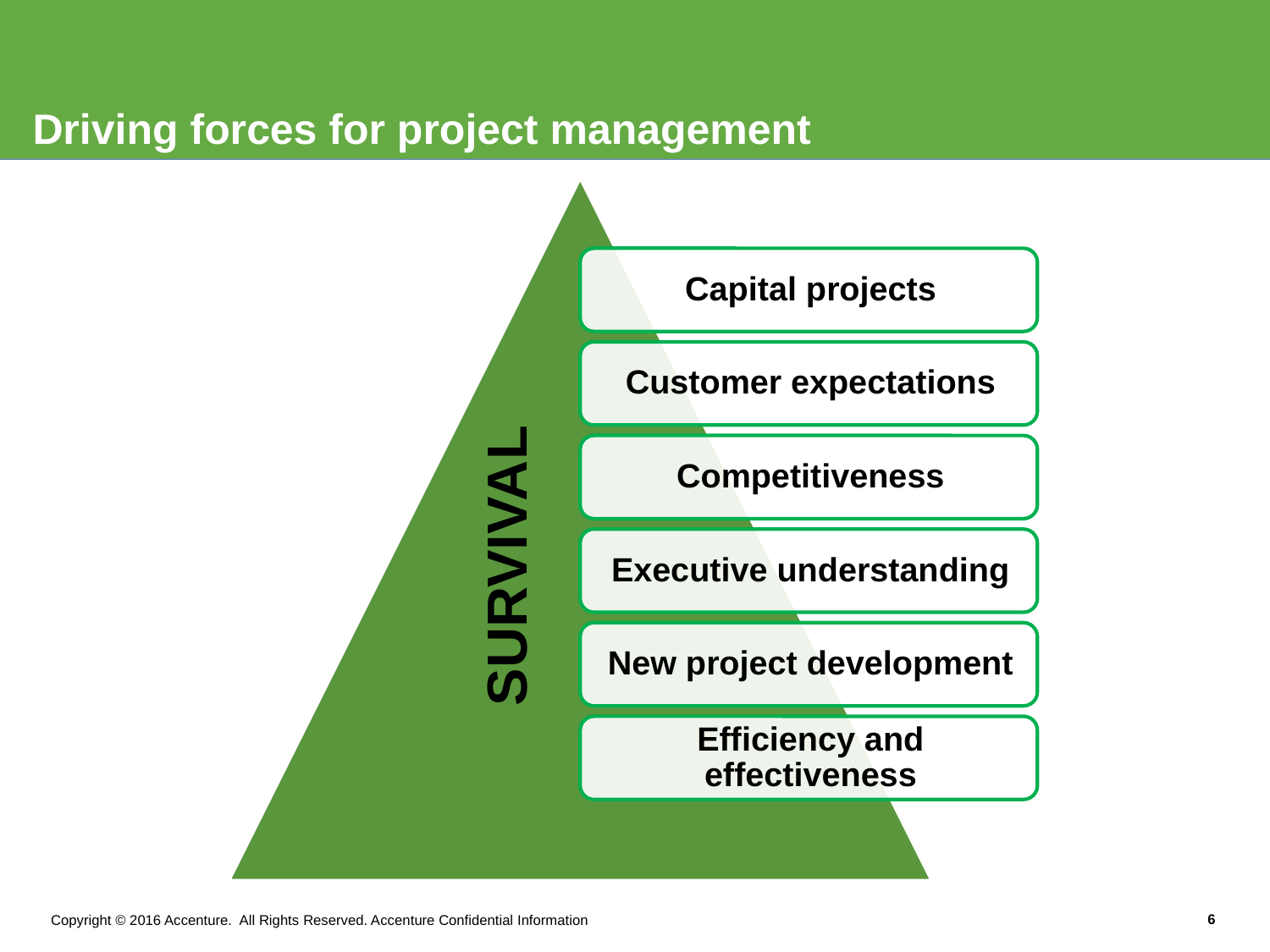

# Driving forces for project management
Capital projects
Customer expectations
Competitiveness
Executive understanding
New project development
Efficiency and effectiveness
SURVIVAL
Copyright © 2016 Accenture.  All Rights Reserved. Accenture Confidential Information
6